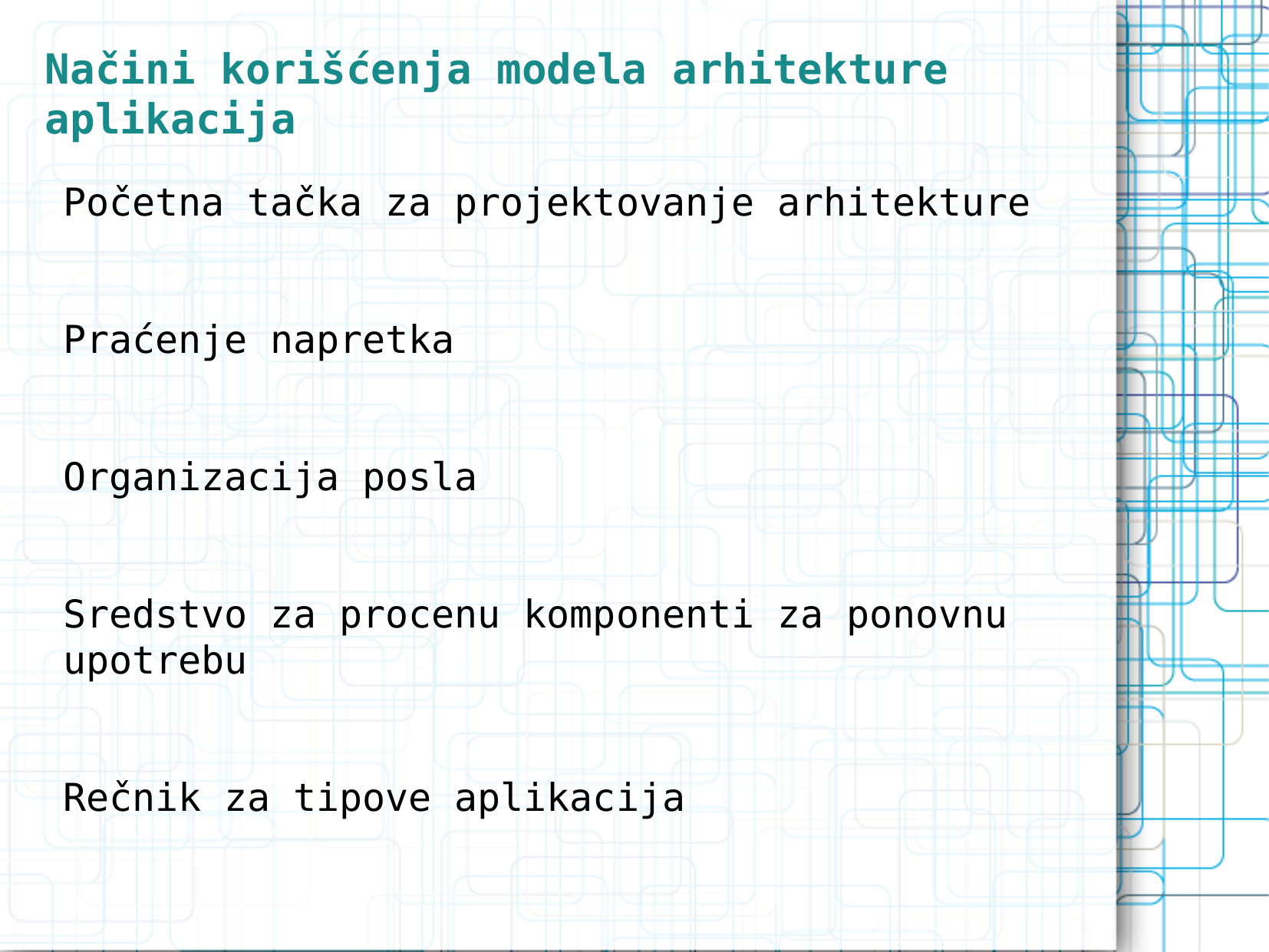

Početna tačka za projektovanje arhitekture

Praćenje napretka

Organizacija posla

Sredstvo za procenu komponenti za ponovnu upotrebu

Rečnik za tipove aplikacija
Načini korišćenja modela arhitekture aplikacija